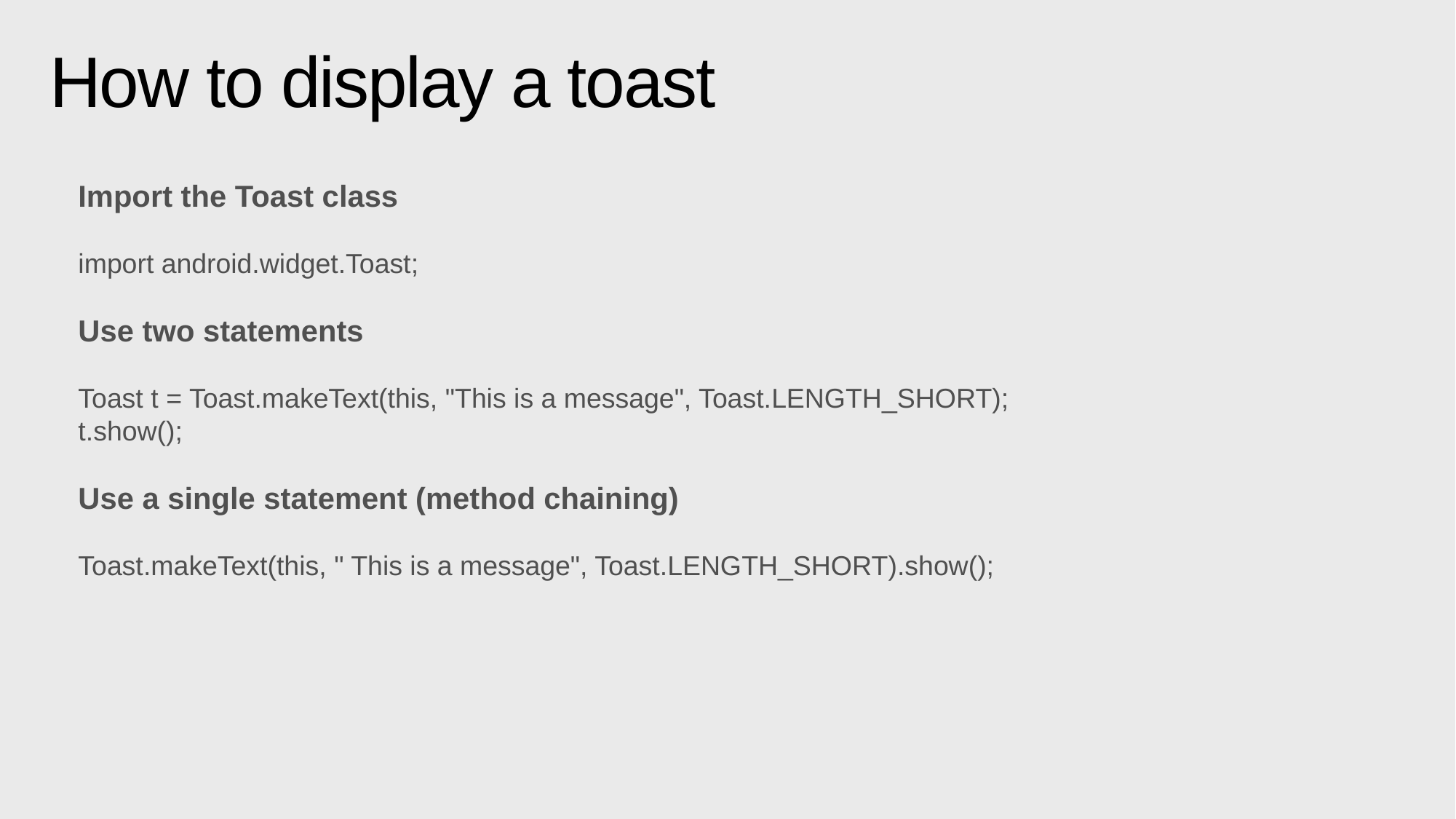

# How to display a toast
Import the Toast class

import android.widget.Toast;

Use two statements

Toast t = Toast.makeText(this, "This is a message", Toast.LENGTH_SHORT);
t.show();

Use a single statement (method chaining)

Toast.makeText(this, " This is a message", Toast.LENGTH_SHORT).show();